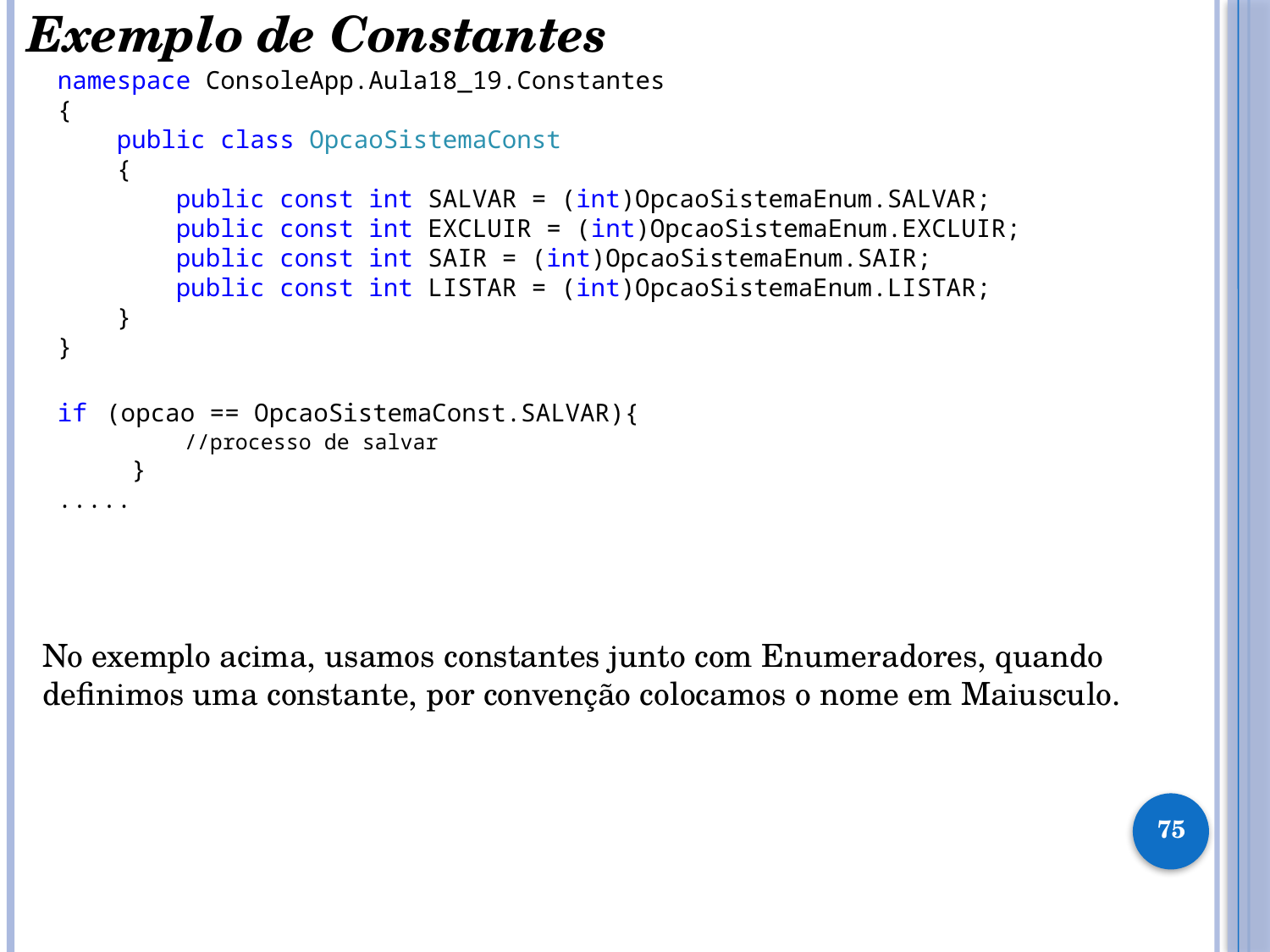

Exemplo de Constantes
namespace ConsoleApp.Aula18_19.Constantes
{
    public class OpcaoSistemaConst
    {
        public const int SALVAR = (int)OpcaoSistemaEnum.SALVAR;
        public const int EXCLUIR = (int)OpcaoSistemaEnum.EXCLUIR;
        public const int SAIR = (int)OpcaoSistemaEnum.SAIR;
        public const int LISTAR = (int)OpcaoSistemaEnum.LISTAR;
    }
}

if (opcao == OpcaoSistemaConst.SALVAR){
	//processo de salvar
     }
.....

No exemplo acima, usamos constantes junto com Enumeradores, quando definimos uma constante, por convenção colocamos o nome em Maiusculo.
75